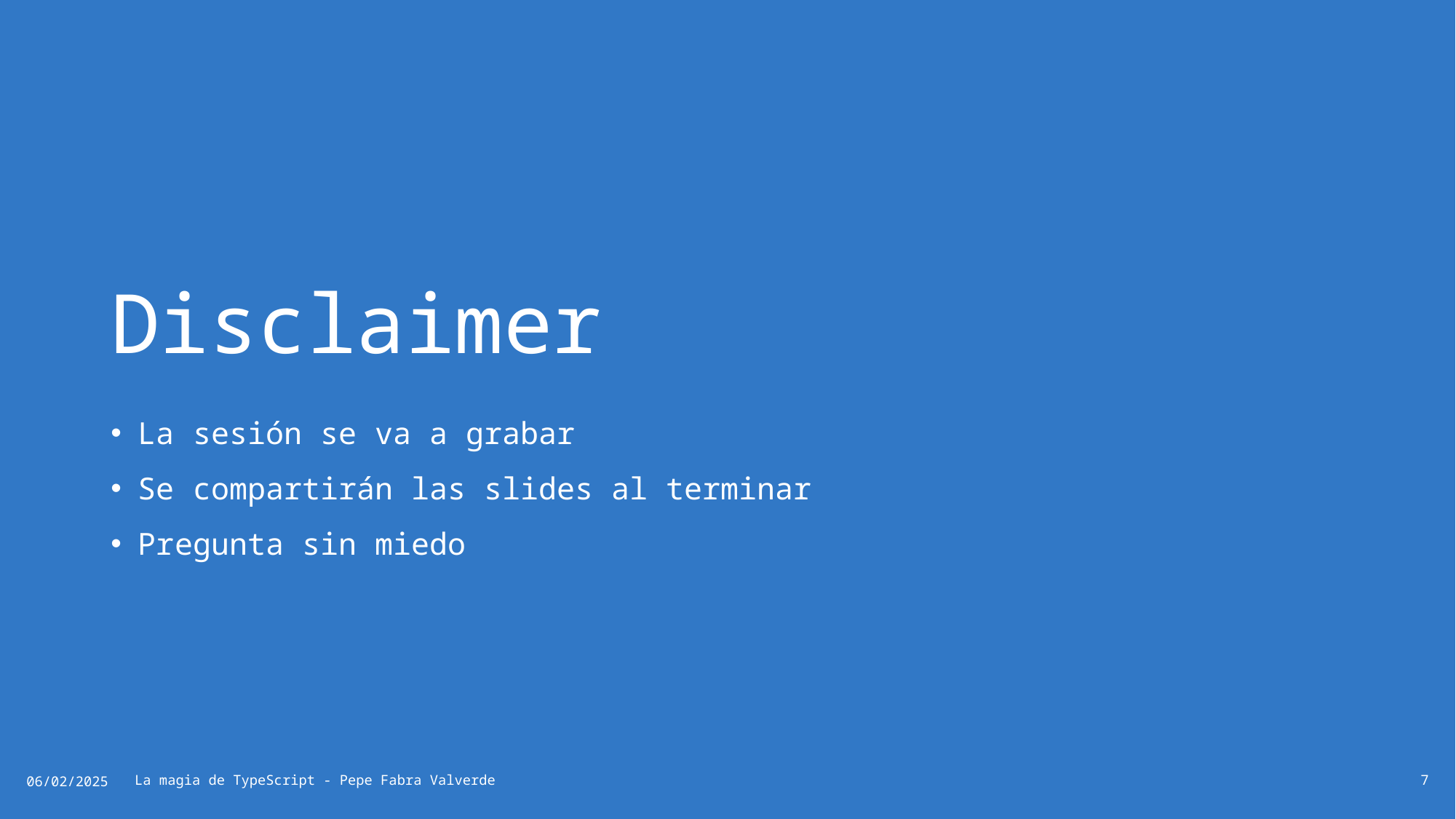

# Disclaimer
La sesión se va a grabar
Se compartirán las slides al terminar
Pregunta sin miedo
06/02/2025
La magia de TypeScript - Pepe Fabra Valverde
7